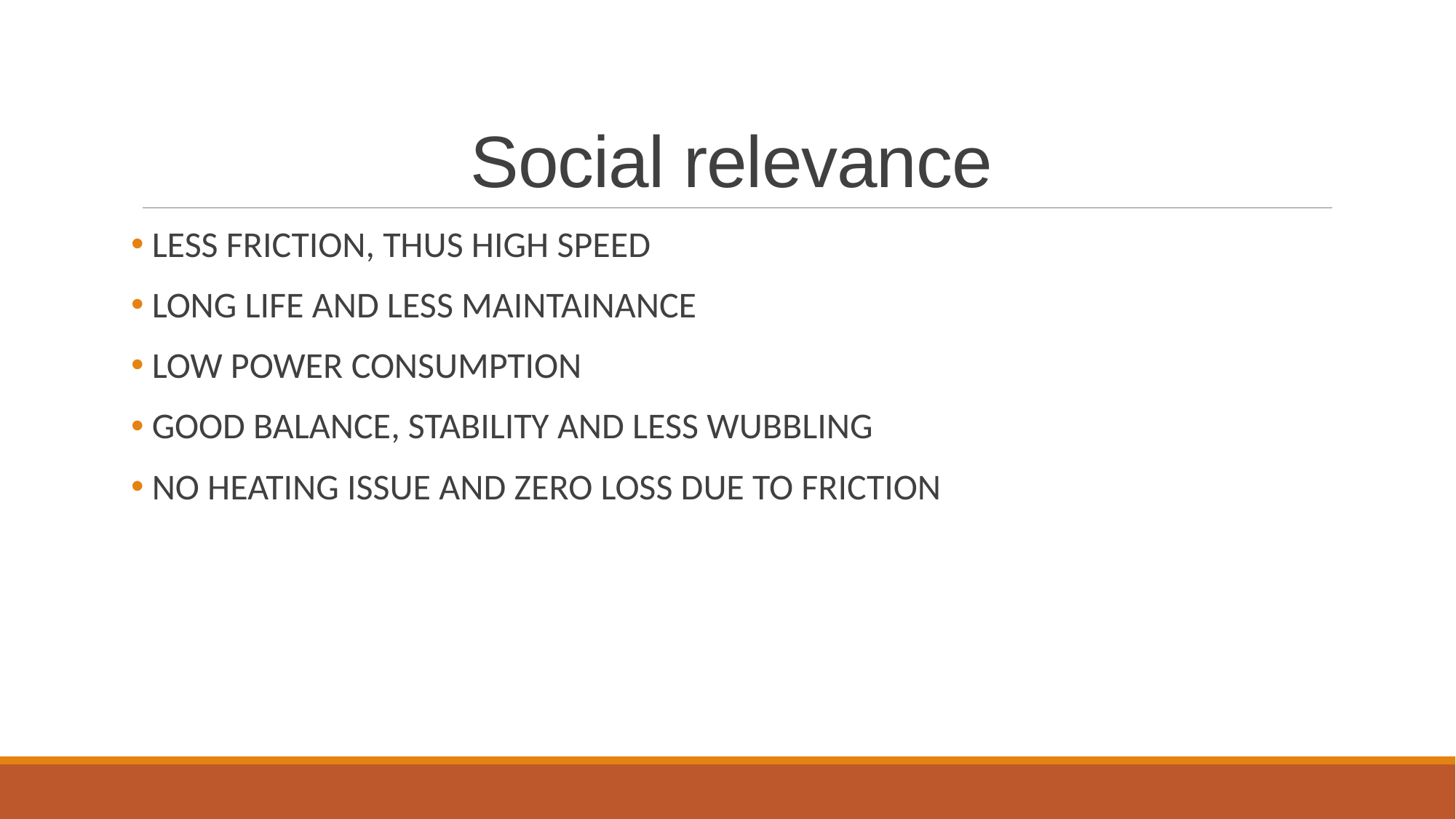

# Social relevance
 LESS FRICTION, THUS HIGH SPEED
 LONG LIFE AND LESS MAINTAINANCE
 LOW POWER CONSUMPTION
 GOOD BALANCE, STABILITY AND LESS WUBBLING
 NO HEATING ISSUE AND ZERO LOSS DUE TO FRICTION